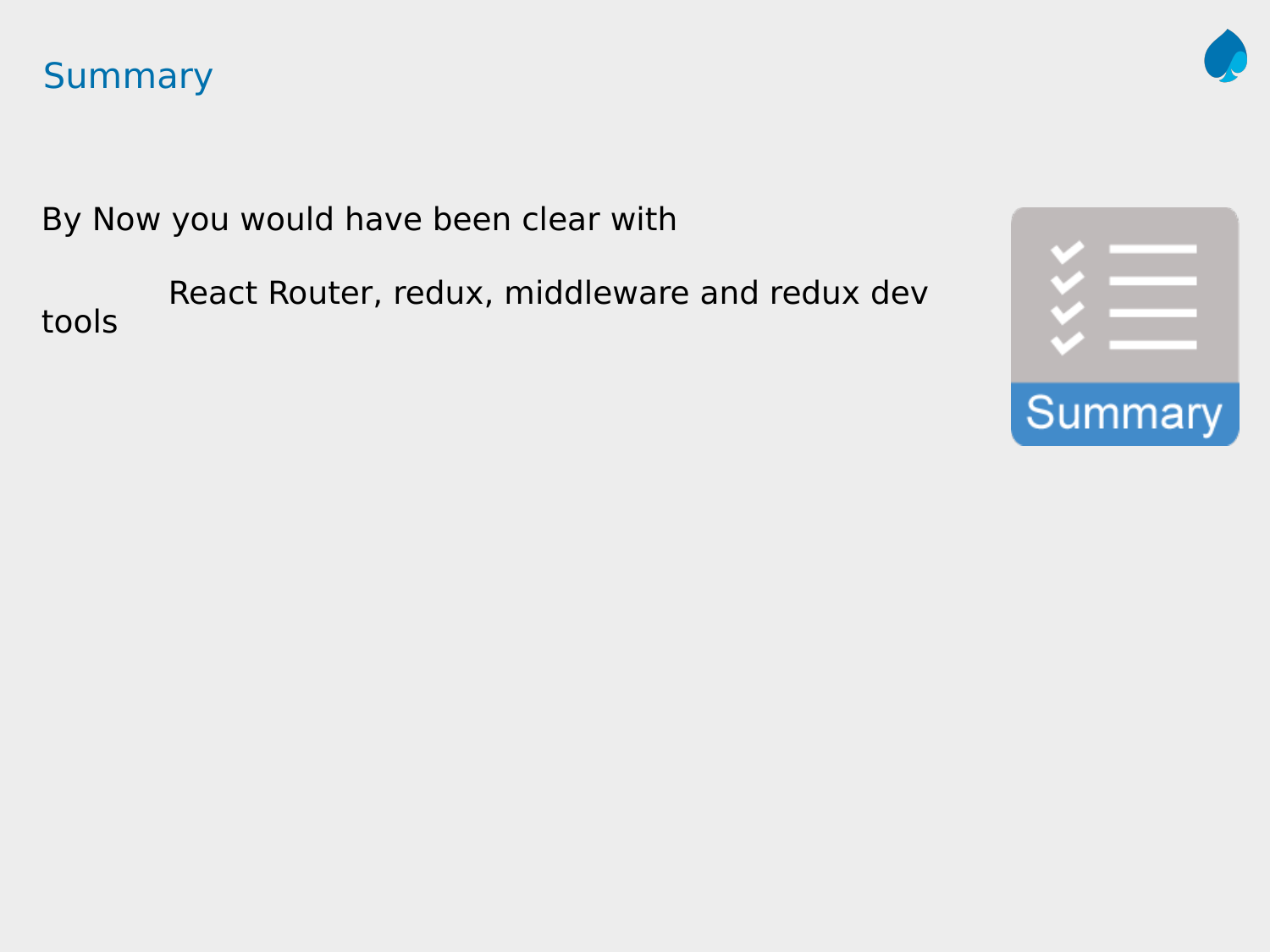

# Summary
By Now you would have been clear with

	React Router, redux, middleware and redux dev tools